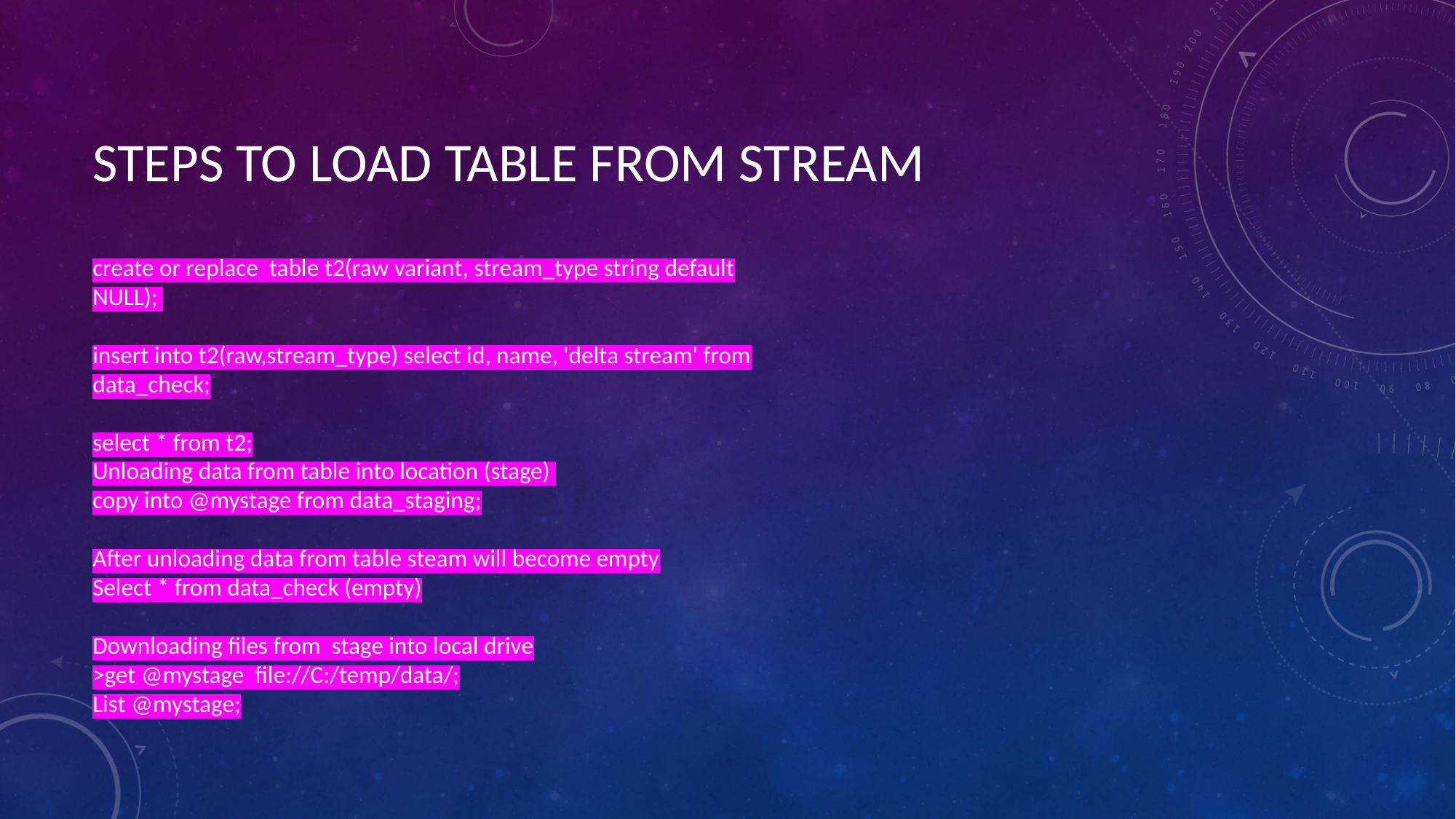

# Steps to load table from stream
create or replace  table t2(raw variant, stream_type string default NULL);

insert into t2(raw,stream_type) select id, name, 'delta stream' from data_check;

select * from t2;
Unloading data from table into location (stage)
copy into @mystage from data_staging;

After unloading data from table steam will become empty
Select * from data_check (empty)

Downloading files from  stage into local drive
>get @mystage  file://C:/temp/data/;
List @mystage;